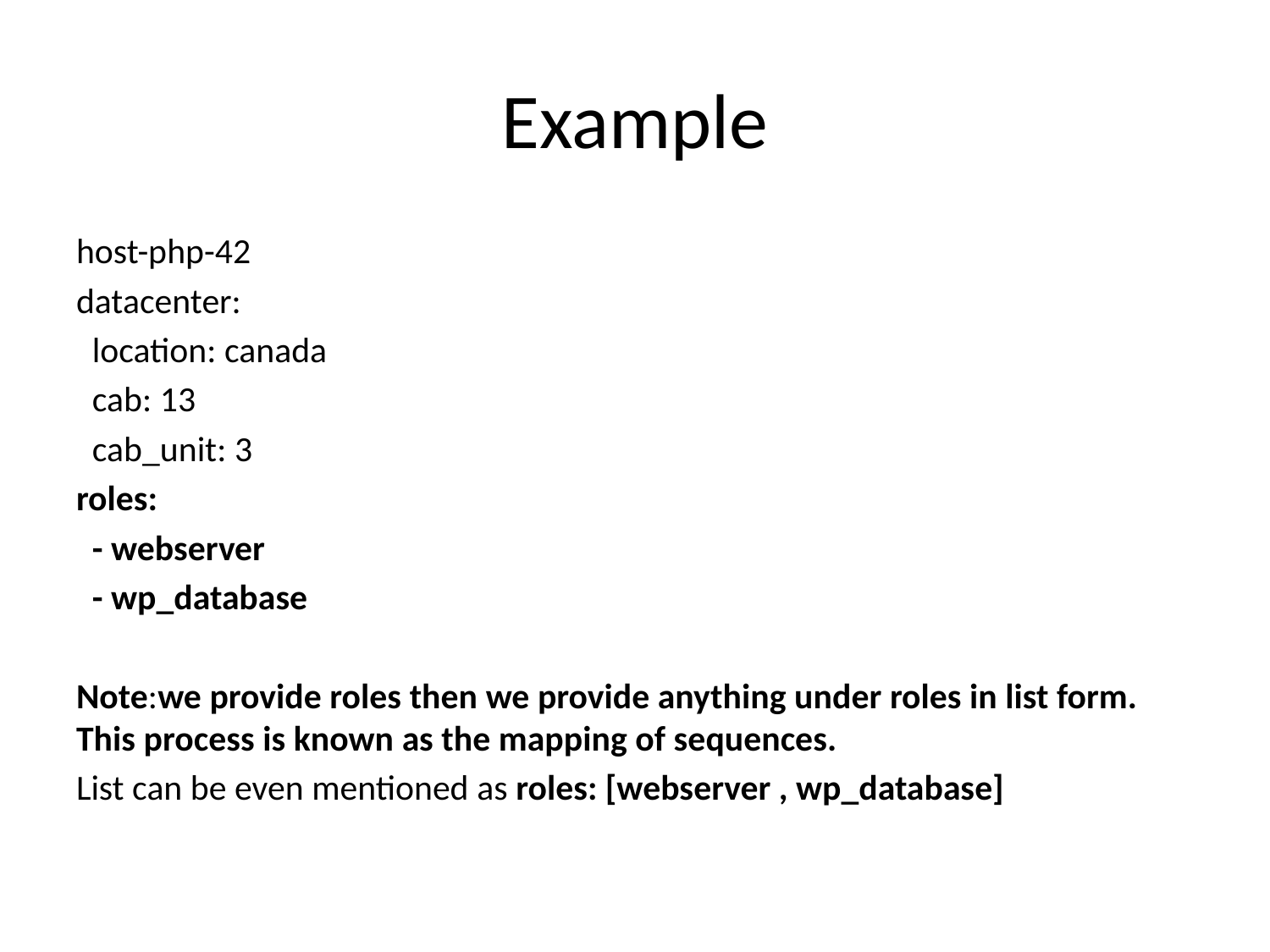

# Example
host-php-42
datacenter:
  location: canada
  cab: 13
  cab_unit: 3
roles:
  - webserver
  - wp_database

Note:we provide roles then we provide anything under roles in list form. This process is known as the mapping of sequences.
List can be even mentioned as roles: [webserver , wp_database]